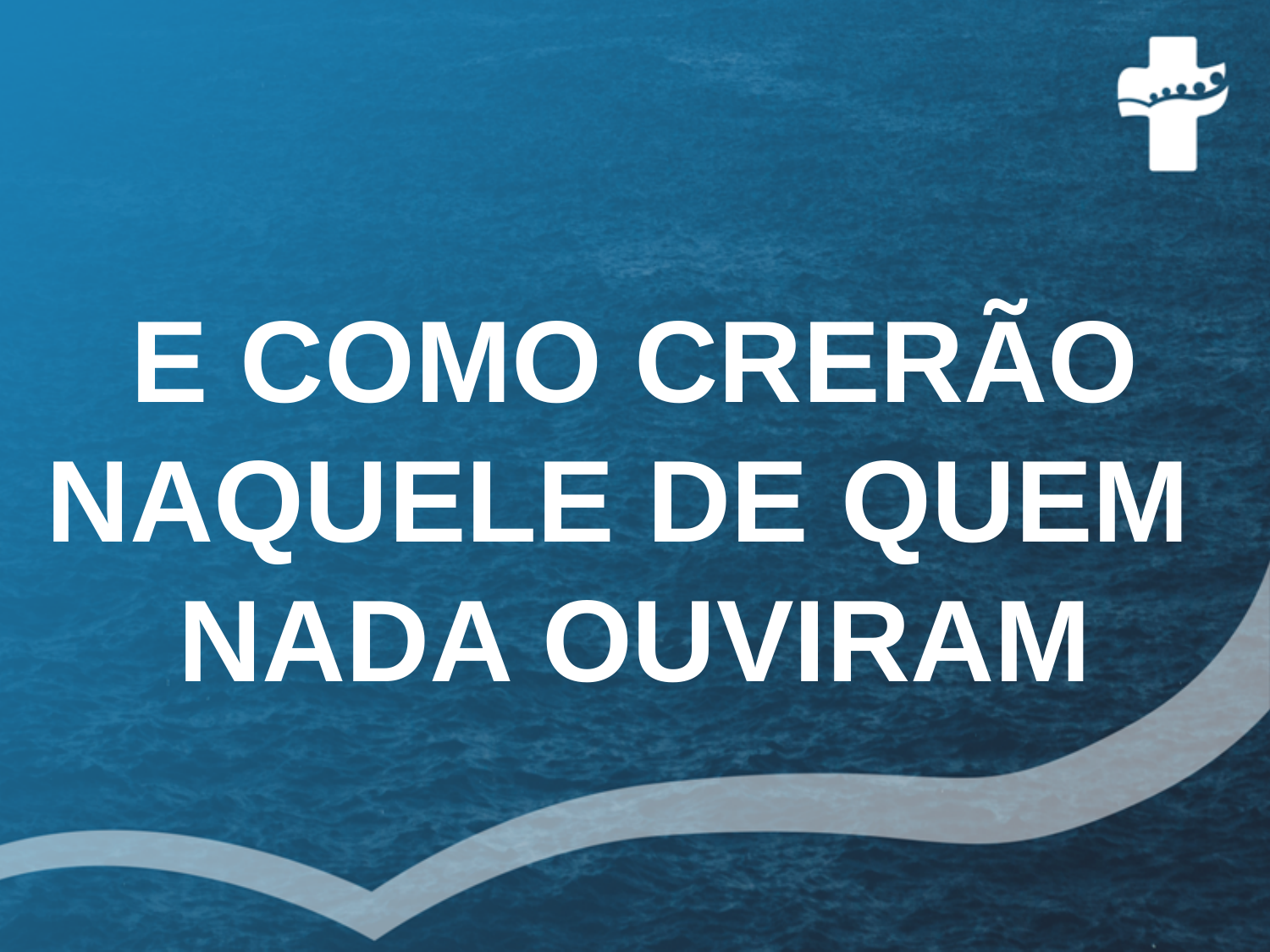

E COMO CRERÃO NAQUELE DE QUEM
NADA OUVIRAM